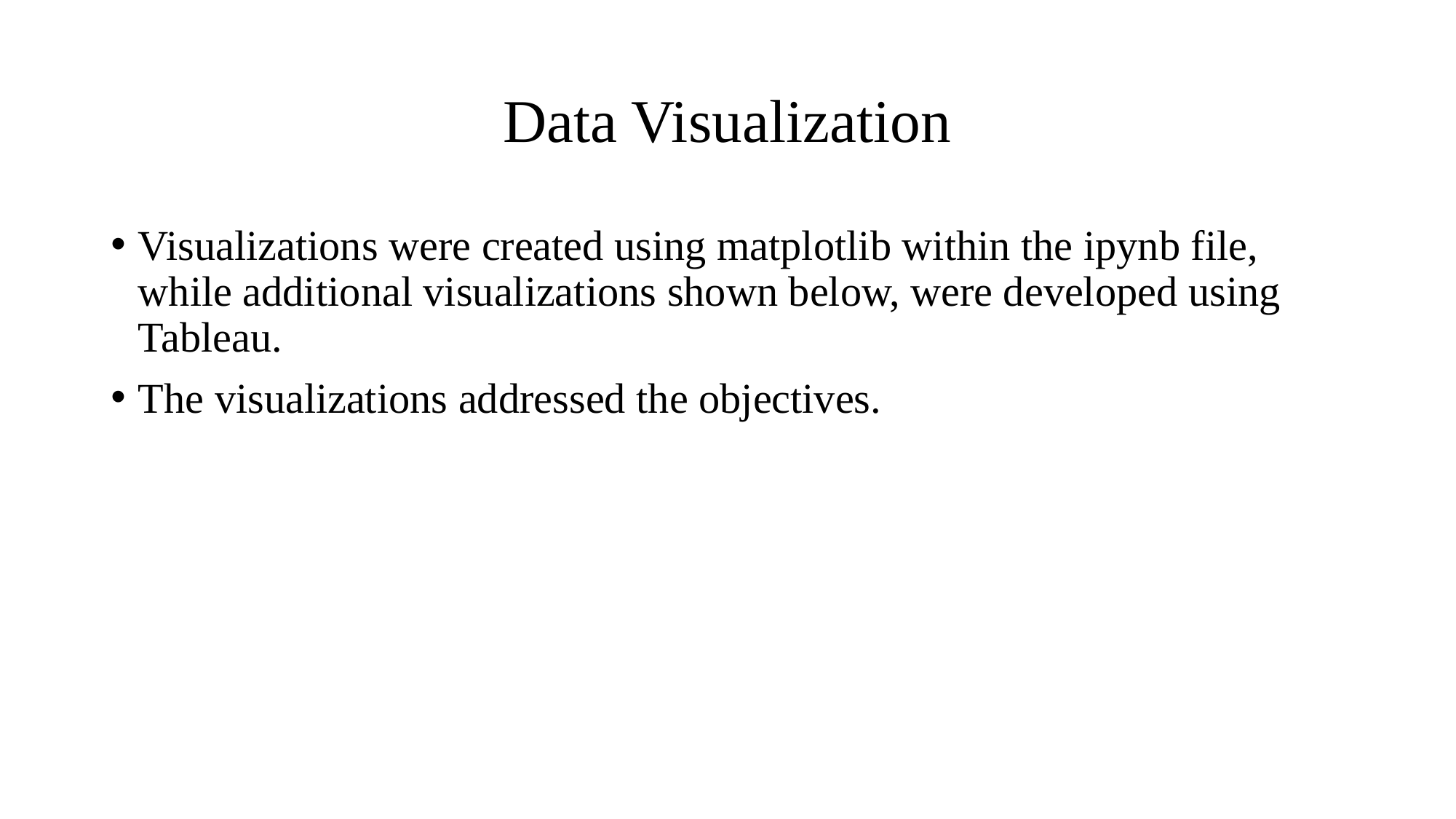

# Data Visualization
Visualizations were created using matplotlib within the ipynb file, while additional visualizations shown below, were developed using Tableau.
The visualizations addressed the objectives.